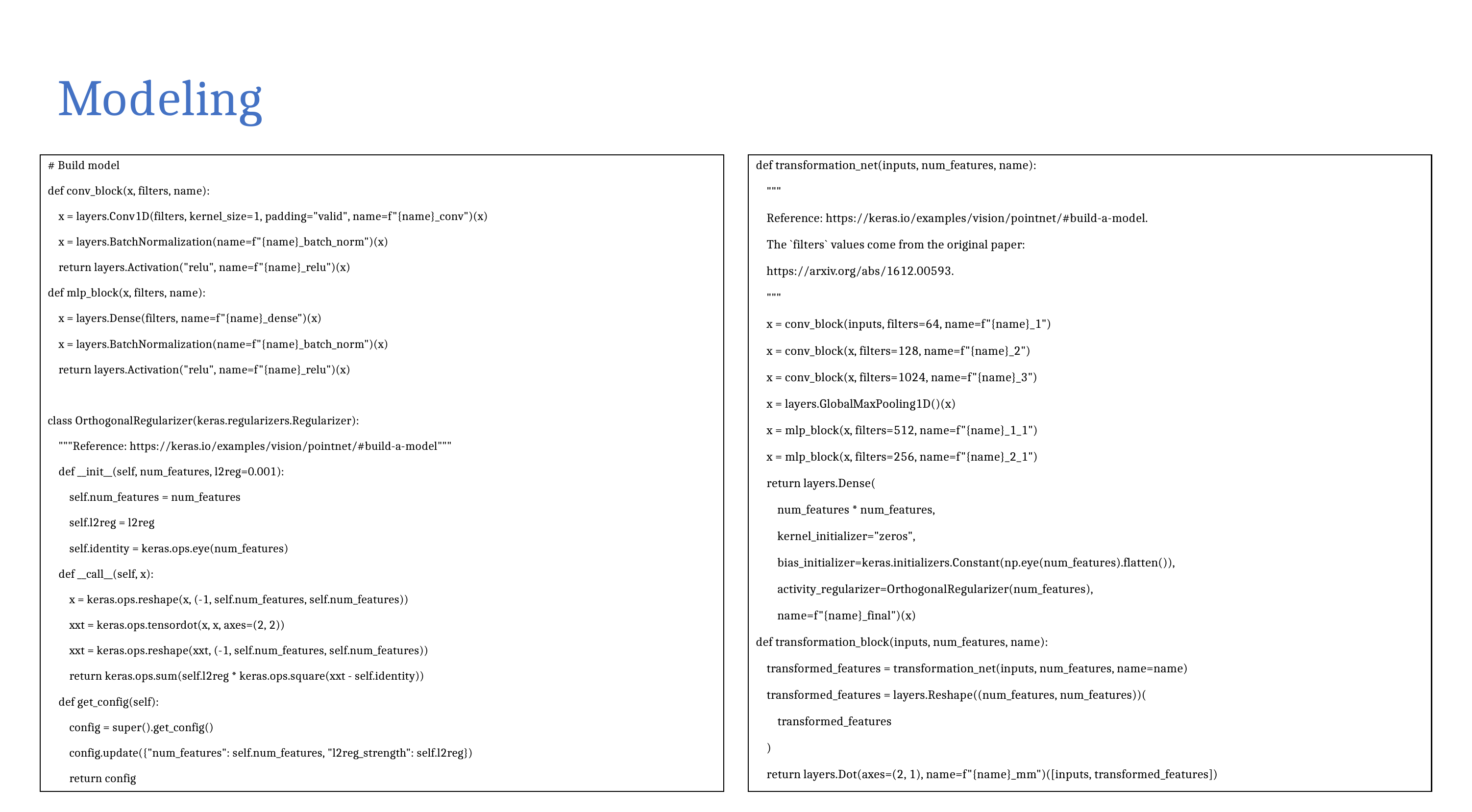

# Modeling
# Build model
def conv_block(x, filters, name):
    x = layers.Conv1D(filters, kernel_size=1, padding="valid", name=f"{name}_conv")(x)
    x = layers.BatchNormalization(name=f"{name}_batch_norm")(x)
    return layers.Activation("relu", name=f"{name}_relu")(x)
def mlp_block(x, filters, name):
    x = layers.Dense(filters, name=f"{name}_dense")(x)
    x = layers.BatchNormalization(name=f"{name}_batch_norm")(x)
    return layers.Activation("relu", name=f"{name}_relu")(x)

class OrthogonalRegularizer(keras.regularizers.Regularizer):
    """Reference: https://keras.io/examples/vision/pointnet/#build-a-model"""
    def __init__(self, num_features, l2reg=0.001):
        self.num_features = num_features
        self.l2reg = l2reg
        self.identity = keras.ops.eye(num_features)
    def __call__(self, x):
        x = keras.ops.reshape(x, (-1, self.num_features, self.num_features))
        xxt = keras.ops.tensordot(x, x, axes=(2, 2))
        xxt = keras.ops.reshape(xxt, (-1, self.num_features, self.num_features))
        return keras.ops.sum(self.l2reg * keras.ops.square(xxt - self.identity))
    def get_config(self):
        config = super().get_config()
        config.update({"num_features": self.num_features, "l2reg_strength": self.l2reg})
        return config

def transformation_net(inputs, num_features, name):
    """
    Reference: https://keras.io/examples/vision/pointnet/#build-a-model.
    The `filters` values come from the original paper:
    https://arxiv.org/abs/1612.00593.
    """
    x = conv_block(inputs, filters=64, name=f"{name}_1")
    x = conv_block(x, filters=128, name=f"{name}_2")
    x = conv_block(x, filters=1024, name=f"{name}_3")
    x = layers.GlobalMaxPooling1D()(x)
    x = mlp_block(x, filters=512, name=f"{name}_1_1")
    x = mlp_block(x, filters=256, name=f"{name}_2_1")
    return layers.Dense(
        num_features * num_features,
        kernel_initializer="zeros",
        bias_initializer=keras.initializers.Constant(np.eye(num_features).flatten()),
        activity_regularizer=OrthogonalRegularizer(num_features),
        name=f"{name}_final")(x)
def transformation_block(inputs, num_features, name):
    transformed_features = transformation_net(inputs, num_features, name=name)
    transformed_features = layers.Reshape((num_features, num_features))(
        transformed_features
    )
    return layers.Dot(axes=(2, 1), name=f"{name}_mm")([inputs, transformed_features])